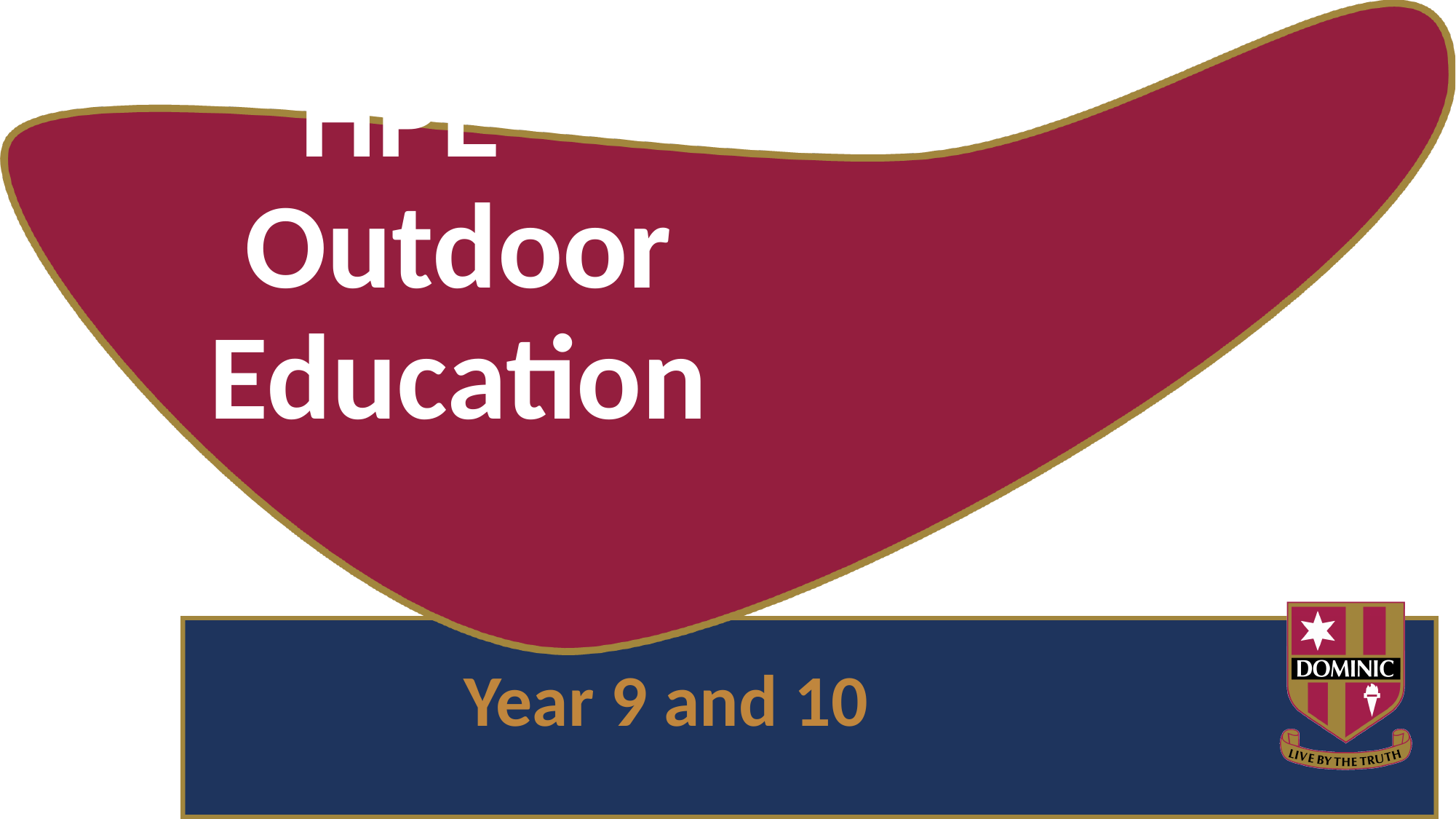

# HPE – Outdoor Education
Year 9 and 10